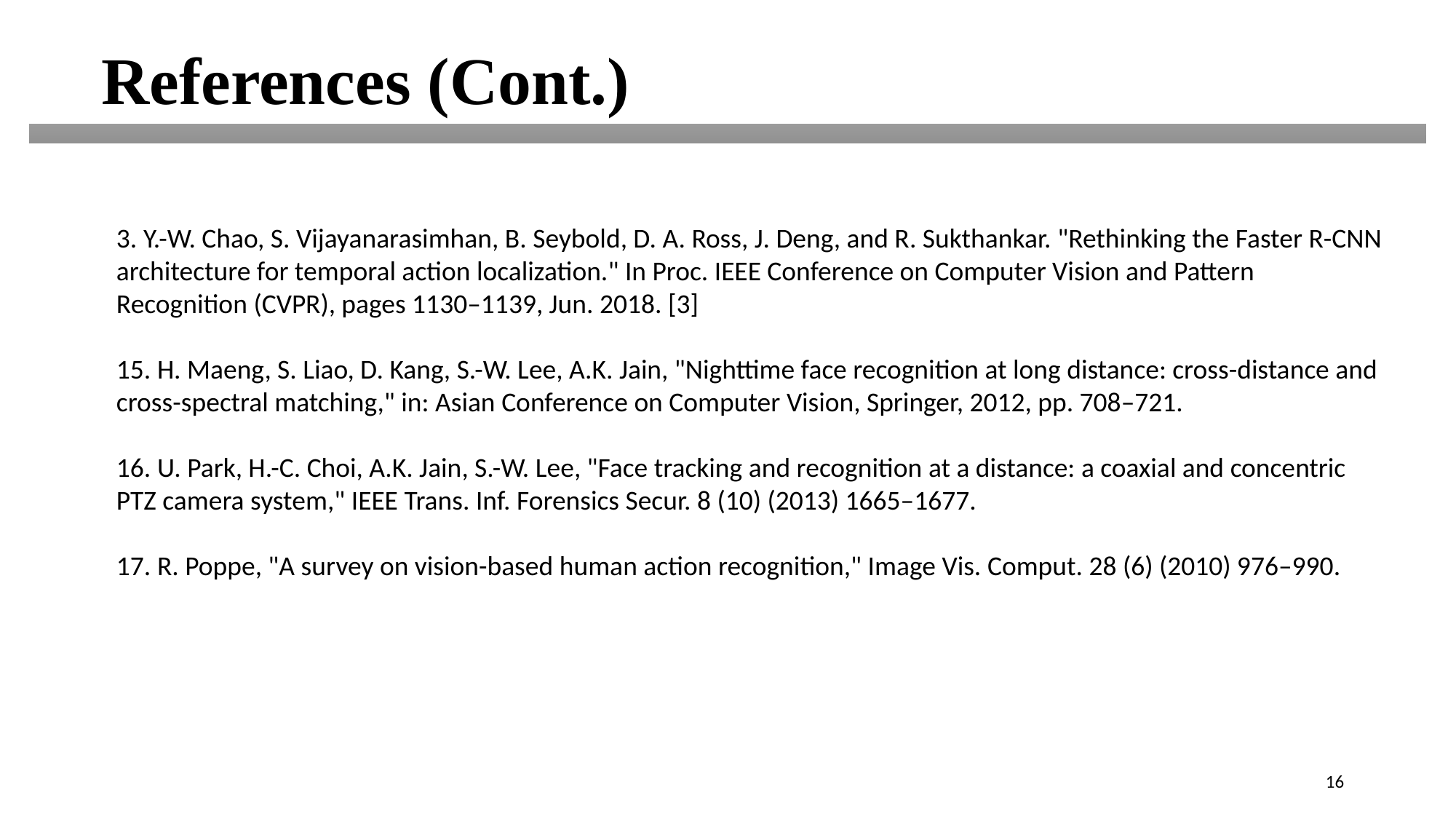

References (Cont.)

3. Y.-W. Chao, S. Vijayanarasimhan, B. Seybold, D. A. Ross, J. Deng, and R. Sukthankar. "Rethinking the Faster R-CNN architecture for temporal action localization." In Proc. IEEE Conference on Computer Vision and Pattern Recognition (CVPR), pages 1130–1139, Jun. 2018. [3]

15. H. Maeng, S. Liao, D. Kang, S.-W. Lee, A.K. Jain, "Nighttime face recognition at long distance: cross-distance and cross-spectral matching," in: Asian Conference on Computer Vision, Springer, 2012, pp. 708–721.

16. U. Park, H.-C. Choi, A.K. Jain, S.-W. Lee, "Face tracking and recognition at a distance: a coaxial and concentric PTZ camera system," IEEE Trans. Inf. Forensics Secur. 8 (10) (2013) 1665–1677.

17. R. Poppe, "A survey on vision-based human action recognition," Image Vis. Comput. 28 (6) (2010) 976–990.

16